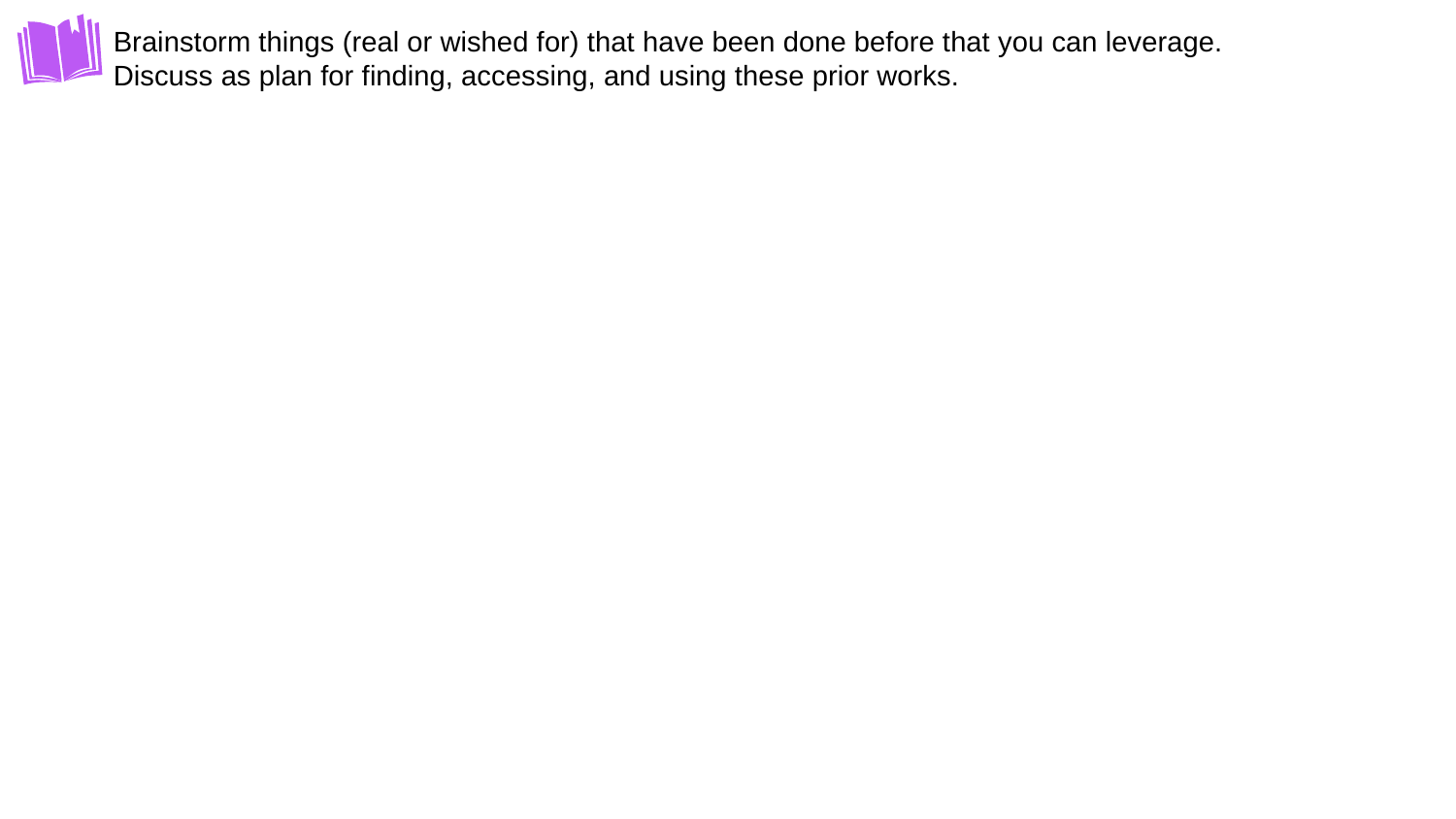

Brainstorm things (real or wished for) that have been done before that you can leverage. Discuss as plan for finding, accessing, and using these prior works.